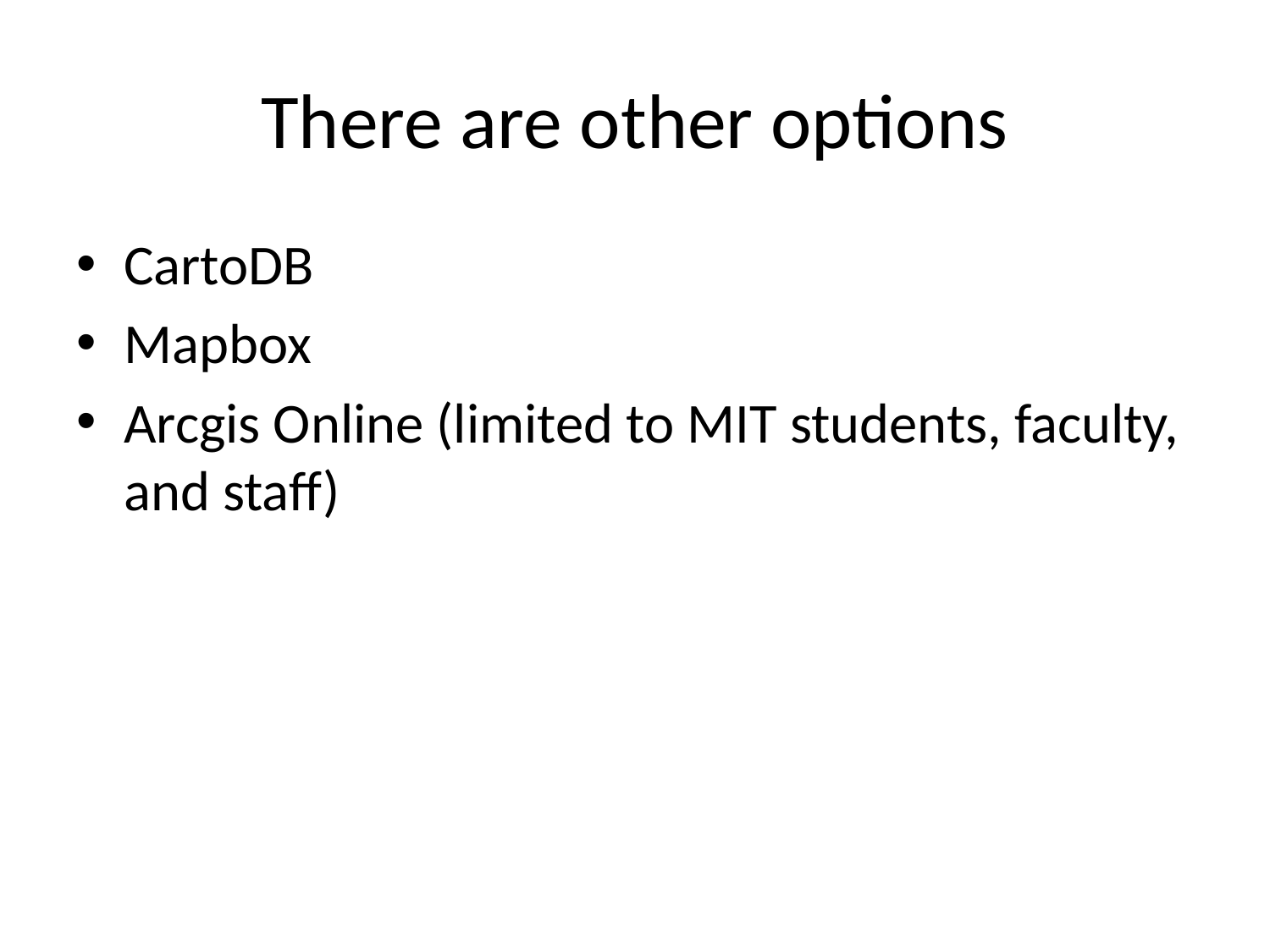

# There are other options
CartoDB
Mapbox
Arcgis Online (limited to MIT students, faculty, and staff)